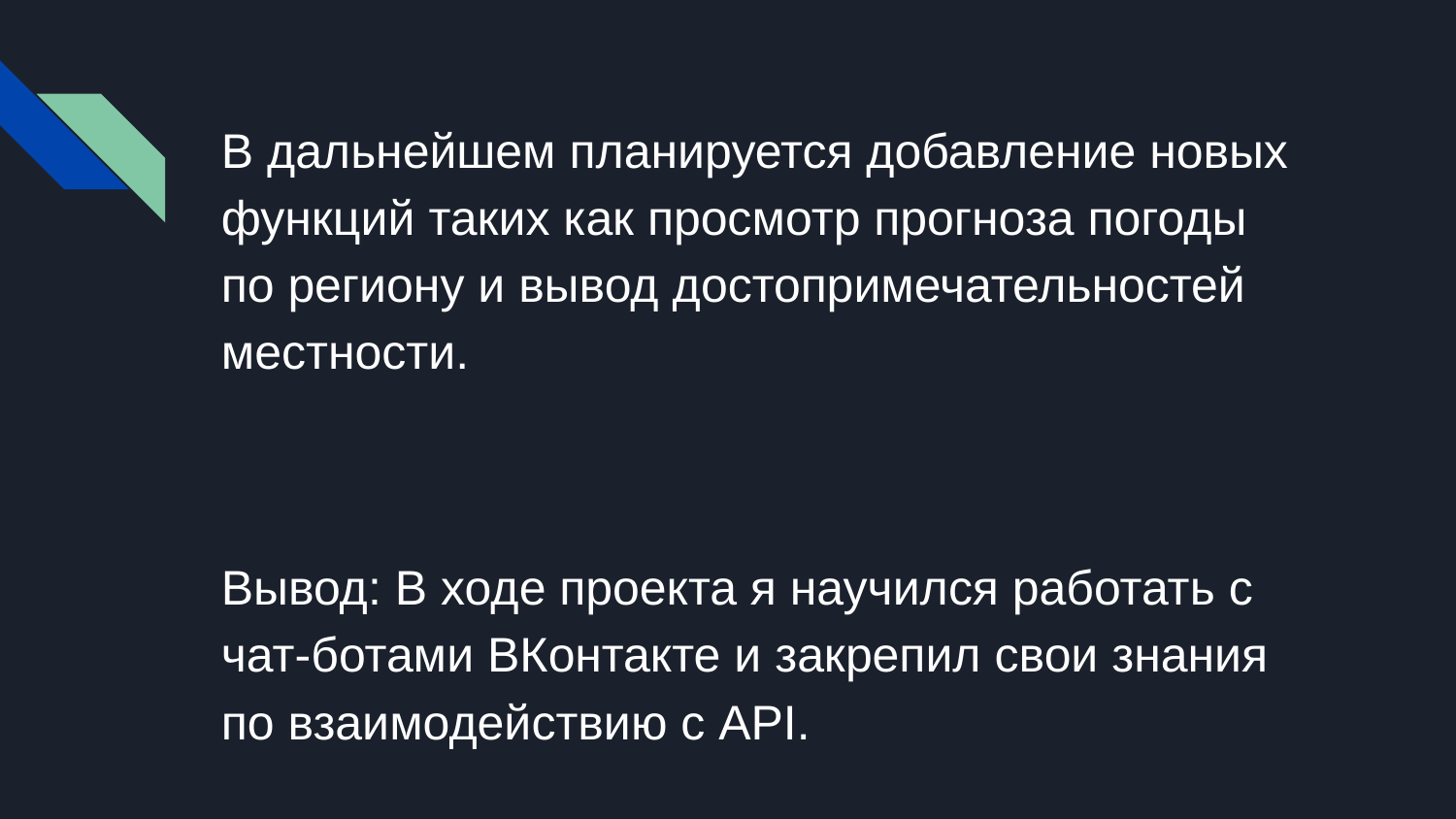

В дальнейшем планируется добавление новых функций таких как просмотр прогноза погоды по региону и вывод достопримечательностей местности.

Вывод: В ходе проекта я научился работать с чат-ботами ВКонтакте и закрепил свои знания по взаимодействию с API.